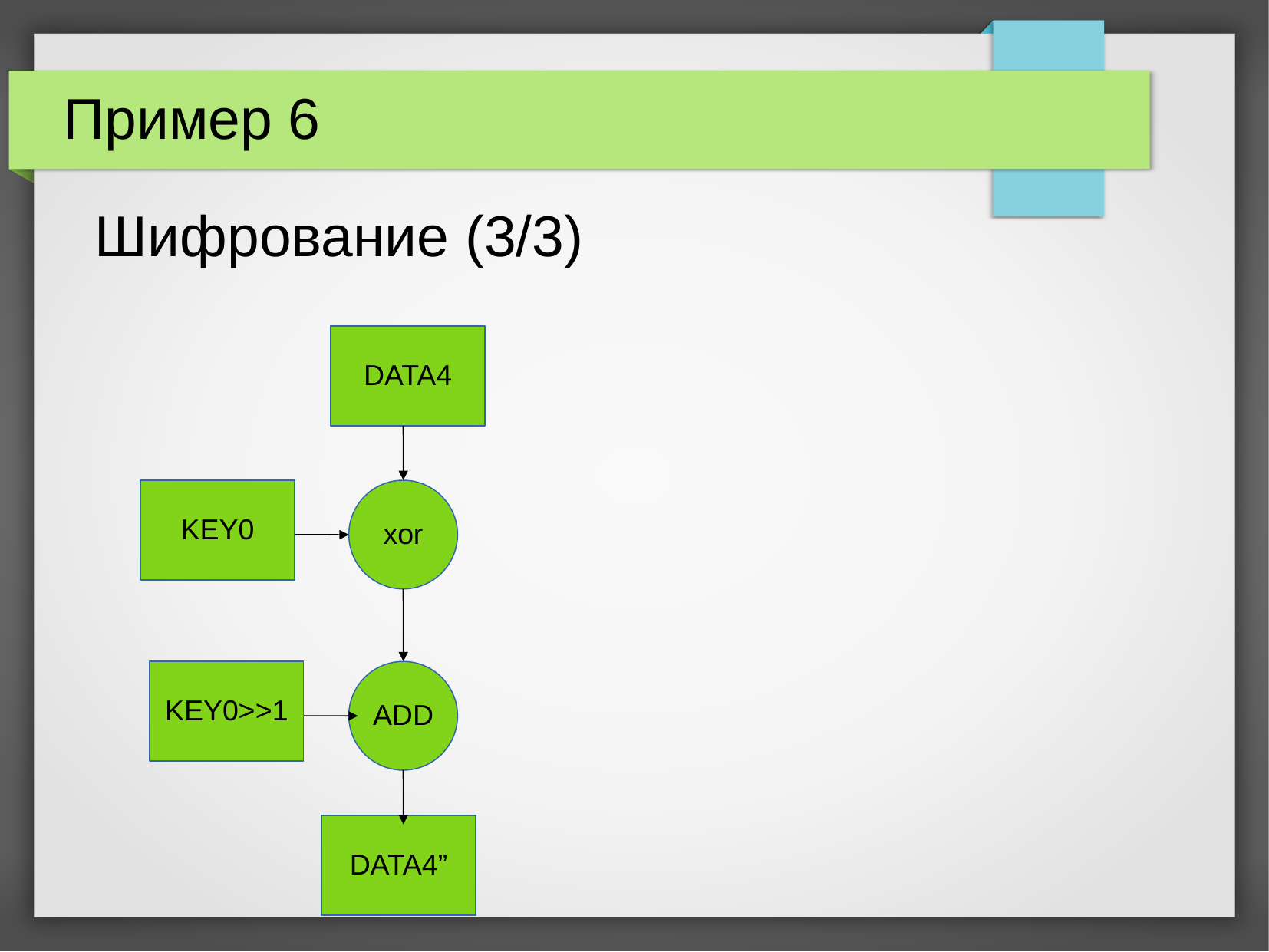

# Пример 6
Шифрование (3/3)
DATA4

KEY0
xor

KEY0>>1
ADD

DATA4”